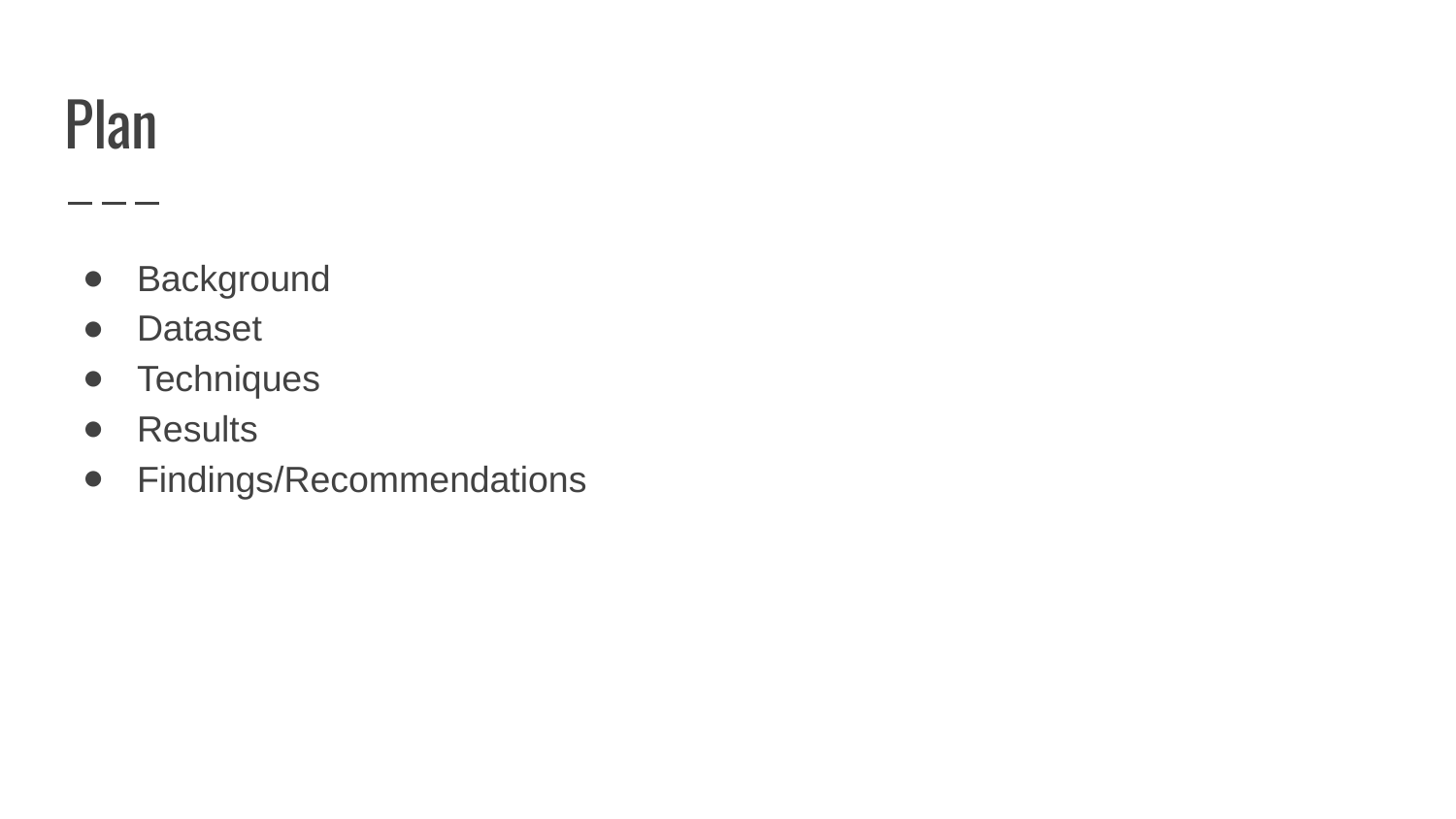

# Plan
Background
Dataset
Techniques
Results
Findings/Recommendations